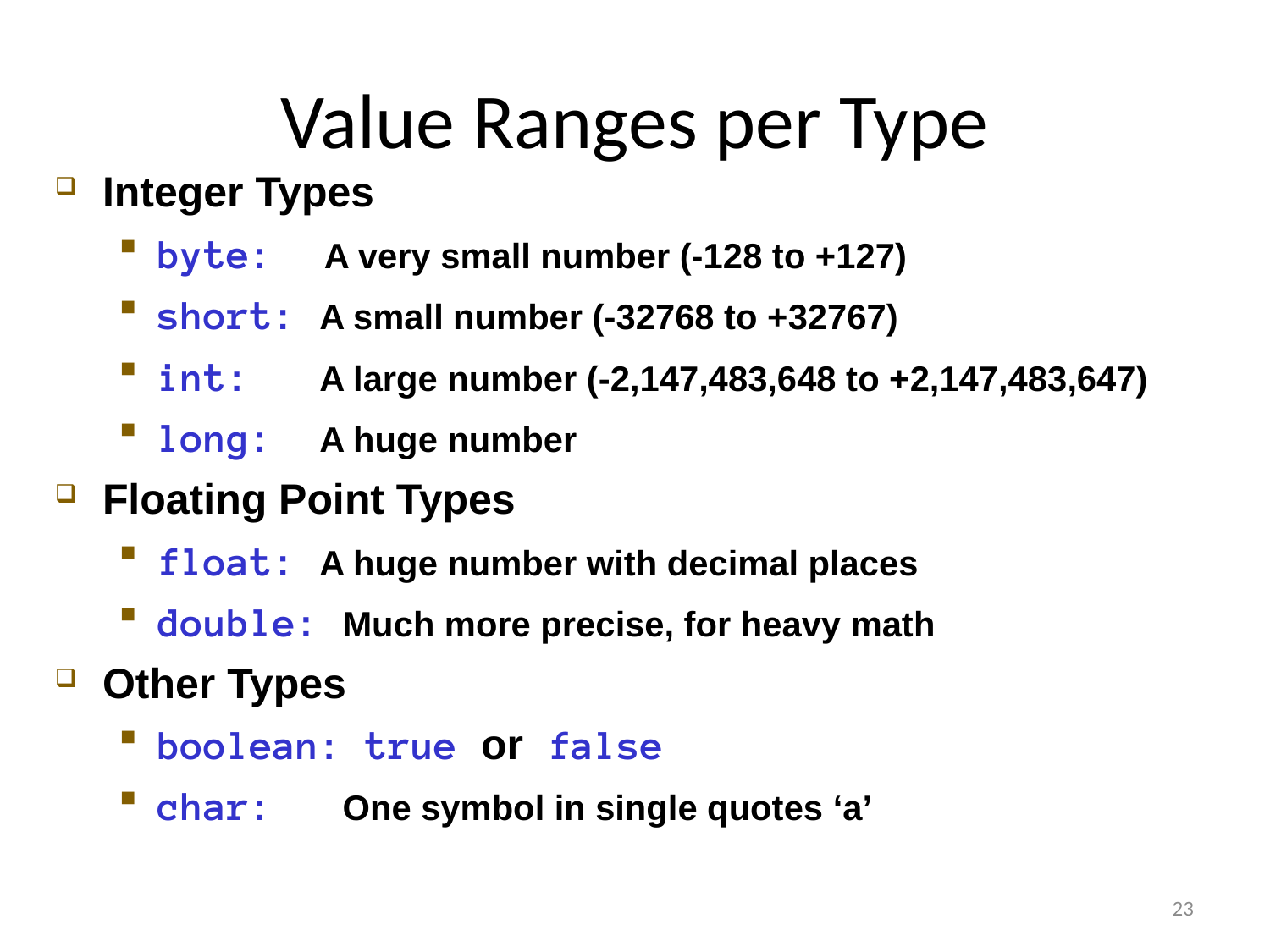

# Value Ranges per Type
Integer Types
byte:  A very small number (-128 to +127)
short: A small number (-32768 to +32767)
int:   A large number (-2,147,483,648 to +2,147,483,647)
long:  A huge number
Floating Point Types
float: A huge number with decimal places
double: Much more precise, for heavy math
Other Types
boolean: true or false
char:   One symbol in single quotes ‘a’
23